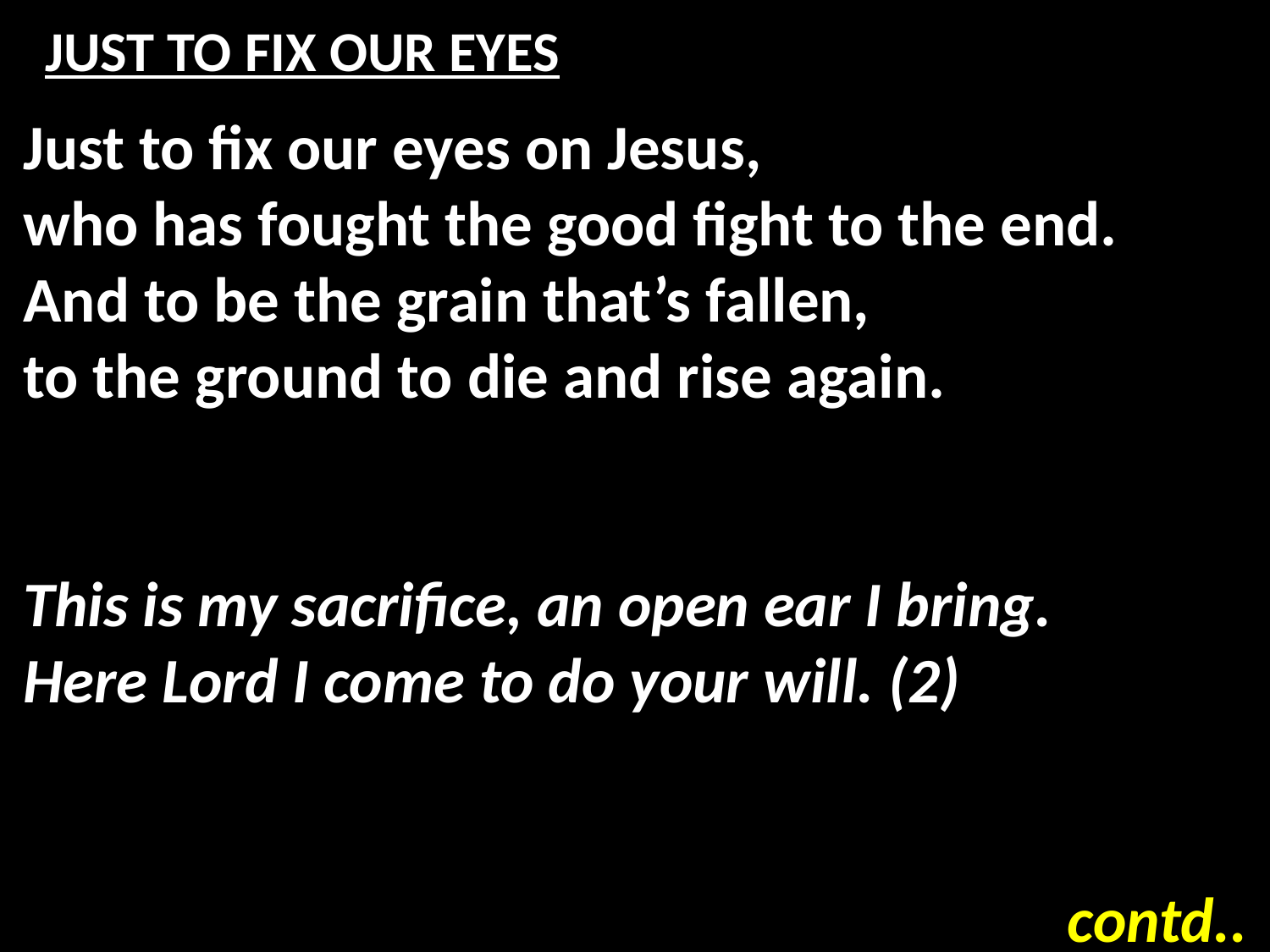

# JUST TO FIX OUR EYES
Just to fix our eyes on Jesus,
who has fought the good fight to the end.
And to be the grain that’s fallen,
to the ground to die and rise again.

This is my sacrifice, an open ear I bring.
Here Lord I come to do your will. (2)
contd..